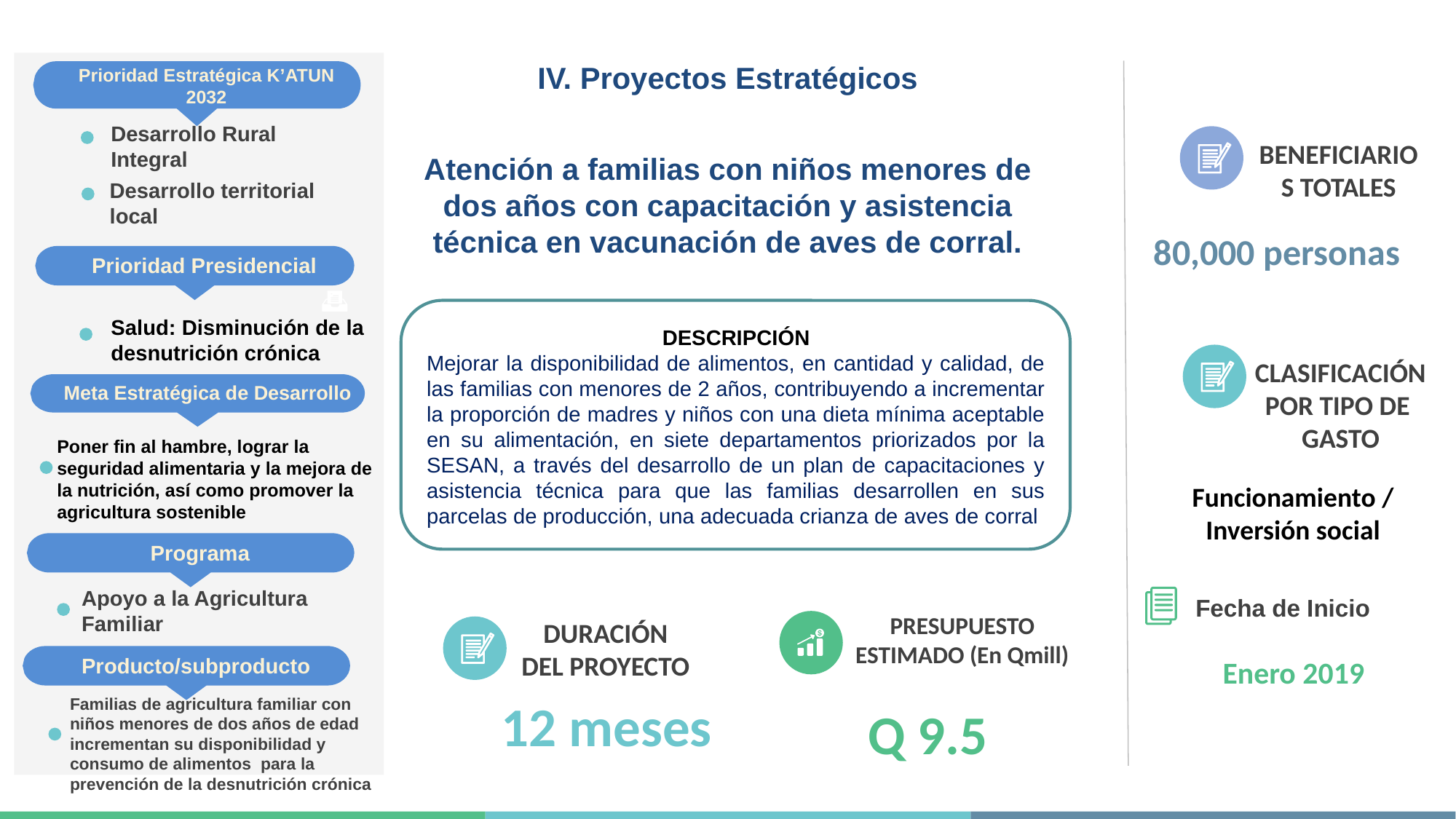

IV. Proyectos Estratégicos

Prioridad Estratégica K’ATUN 2032
Desarrollo Rural Integral
Desarrollo territorial local
Prioridad Presidencial
Salud: Disminución de la desnutrición crónica

Programa
Apoyo a la Agricultura Familiar

BENEFICIARIOS TOTALES
80,000 personas

# Atención a familias con niños menores de dos años con capacitación y asistencia técnica en vacunación de aves de corral.

DESCRIPCIÓN
Mejorar la disponibilidad de alimentos, en cantidad y calidad, de las familias con menores de 2 años, contribuyendo a incrementar la proporción de madres y niños con una dieta mínima aceptable en su alimentación, en siete departamentos priorizados por la SESAN, a través del desarrollo de un plan de capacitaciones y asistencia técnica para que las familias desarrollen en sus parcelas de producción, una adecuada crianza de aves de corral

CLASIFICACIÓN POR TIPO DE  GASTO

Meta Estratégica de Desarrollo
Poner fin al hambre, lograr la seguridad alimentaria y la mejora de la nutrición, así como promover la agricultura sostenible

Funcionamiento / Inversión social

Fecha de Inicio

PRESUPUESTO ESTIMADO (En Qmill)

DURACIÓN DEL PROYECTO

Producto/subproducto
Enero 2019
12 meses
Familias de agricultura familiar con niños menores de dos años de edad incrementan su disponibilidad y consumo de alimentos  para la prevención de la desnutrición crónica
Q 9.5